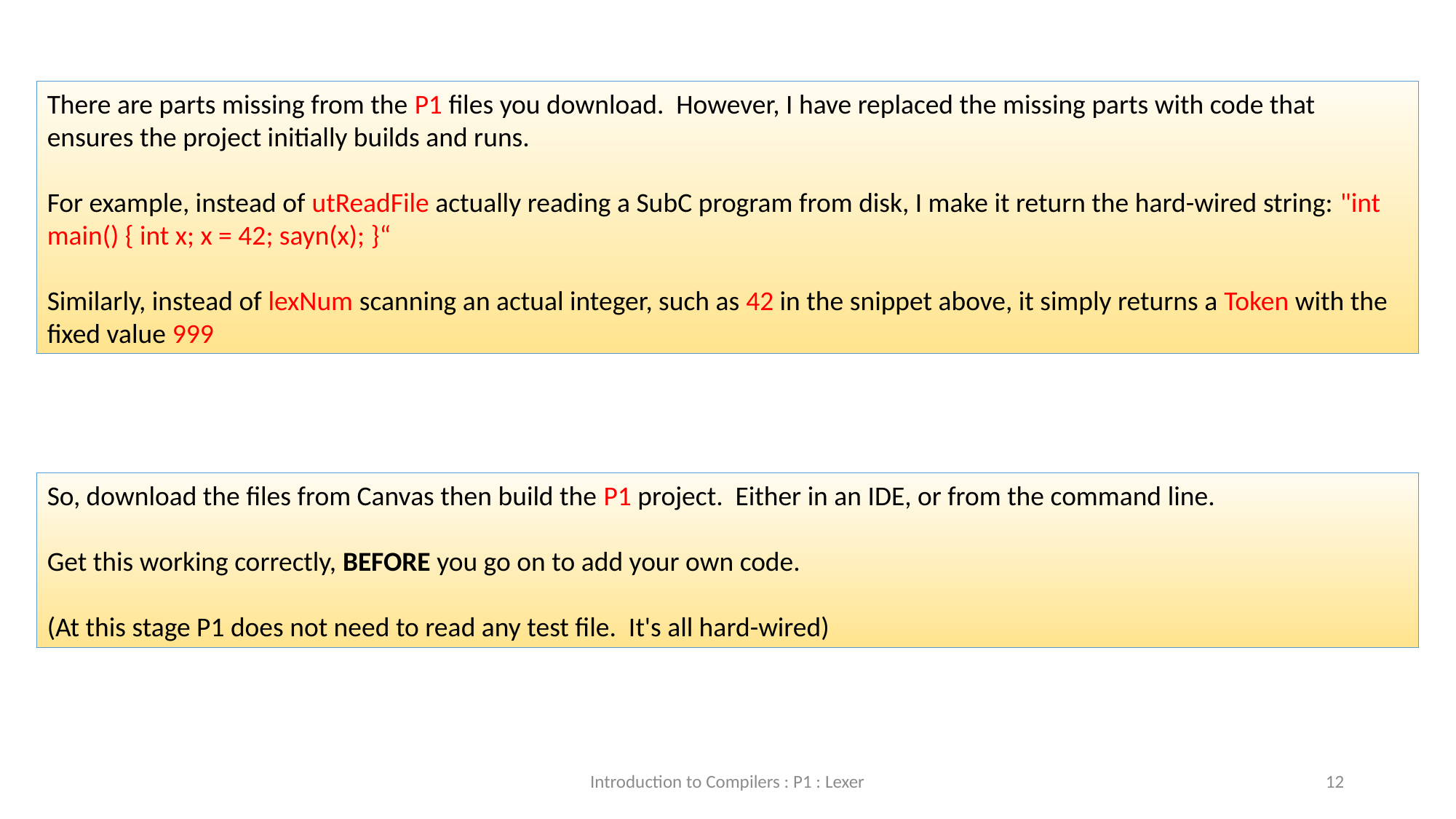

There are parts missing from the P1 files you download.  However, I have replaced the missing parts with code that ensures the project initially builds and runs.

For example, instead of utReadFile actually reading a SubC program from disk, I make it return the hard-wired string: "int main() { int x; x = 42; sayn(x); }“

Similarly, instead of lexNum scanning an actual integer, such as 42 in the snippet above, it simply returns a Token with the fixed value 999
So, download the files from Canvas then build the P1 project.  Either in an IDE, or from the command line.

Get this working correctly, BEFORE you go on to add your own code.

(At this stage P1 does not need to read any test file.  It's all hard-wired)
Introduction to Compilers : P1 : Lexer
12